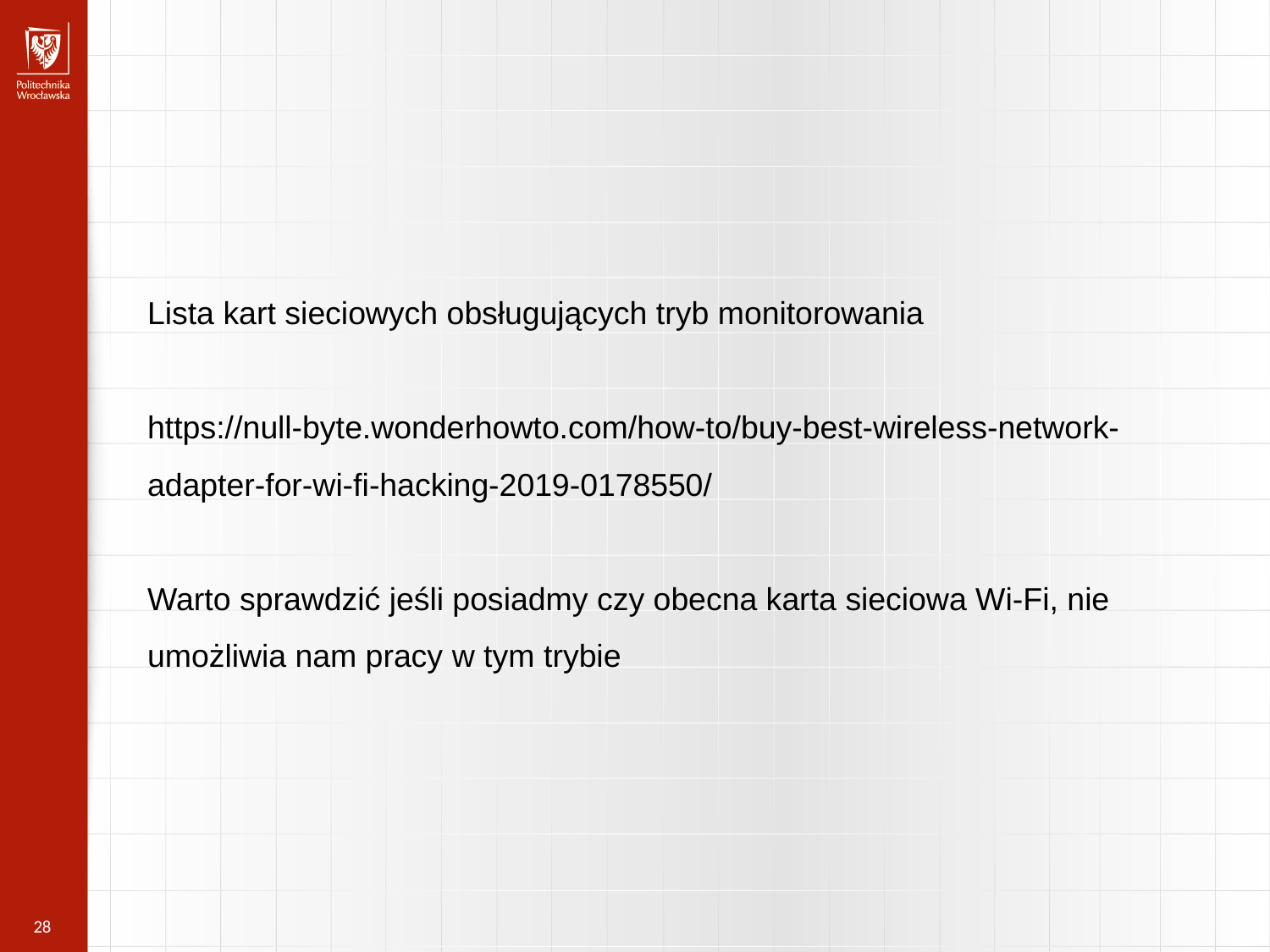

Lista kart sieciowych obsługujących tryb monitorowania

https://null-byte.wonderhowto.com/how-to/buy-best-wireless-network-adapter-for-wi-fi-hacking-2019-0178550/

Warto sprawdzić jeśli posiadmy czy obecna karta sieciowa Wi-Fi, nie umożliwia nam pracy w tym trybie